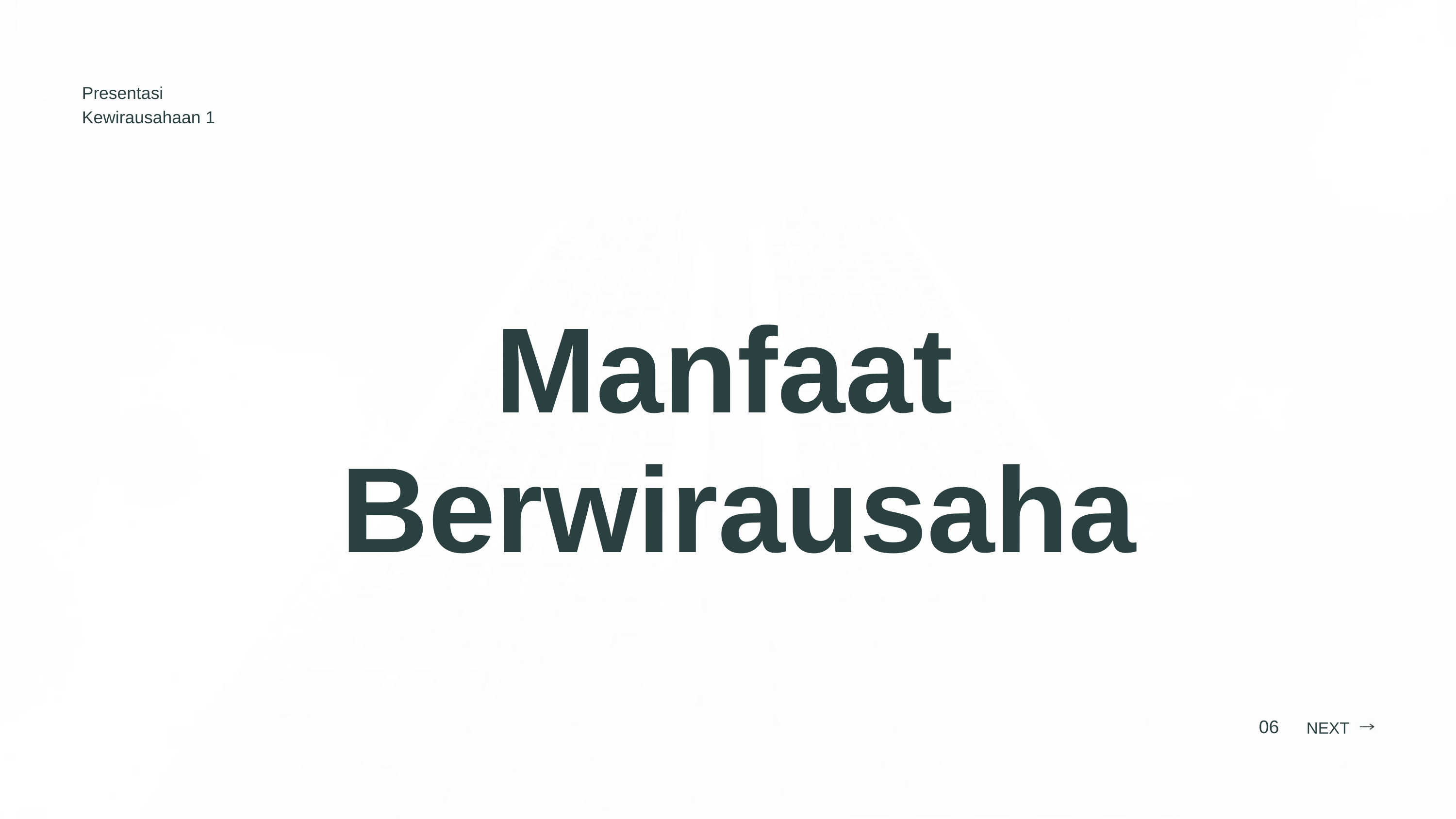

Presentasi
Kewirausahaan 1
Manfaat
Berwirausaha
06
NEXT